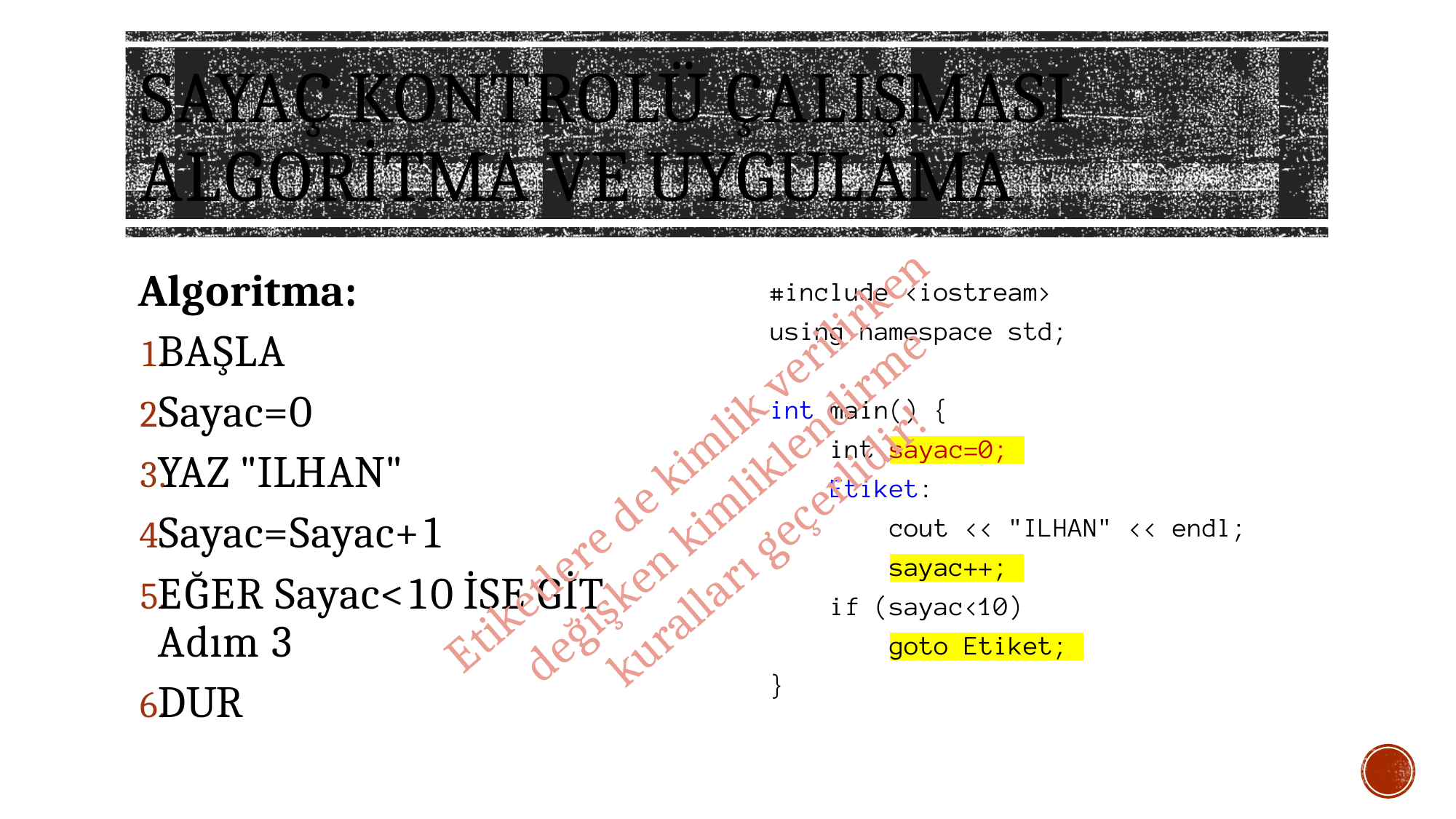

# SAYAÇ KONTROLÜ ÇALIŞMASI ALGORİTMA VE UYGULAMA
Algoritma:
BAŞLA
Sayac=0
YAZ "ILHAN"
Sayac=Sayac+1
EĞER Sayac<10 İSE GİT Adım 3
DUR
#include <iostream>
using namespace std;

int main() {
    int sayac=0;
    Etiket:
        cout << "ILHAN" << endl;
        sayac++;
    if (sayac<10)
        goto Etiket;
}

Etiketlere de kimlik verilirken
değişken kimliklendirme
kuralları geçerlidir!